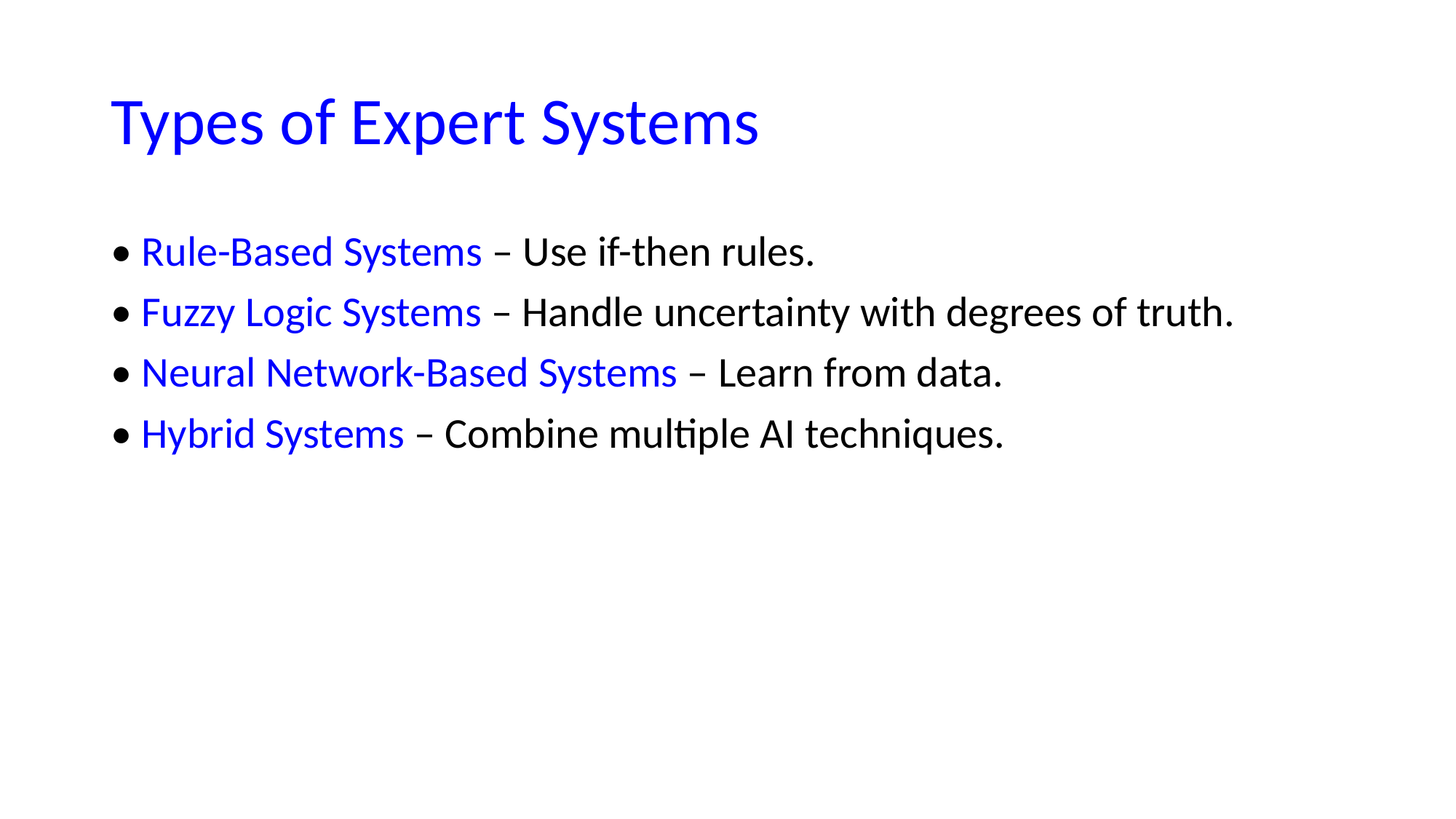

# Types of Expert Systems
• Rule-Based Systems – Use if-then rules.
• Fuzzy Logic Systems – Handle uncertainty with degrees of truth.
• Neural Network-Based Systems – Learn from data.
• Hybrid Systems – Combine multiple AI techniques.